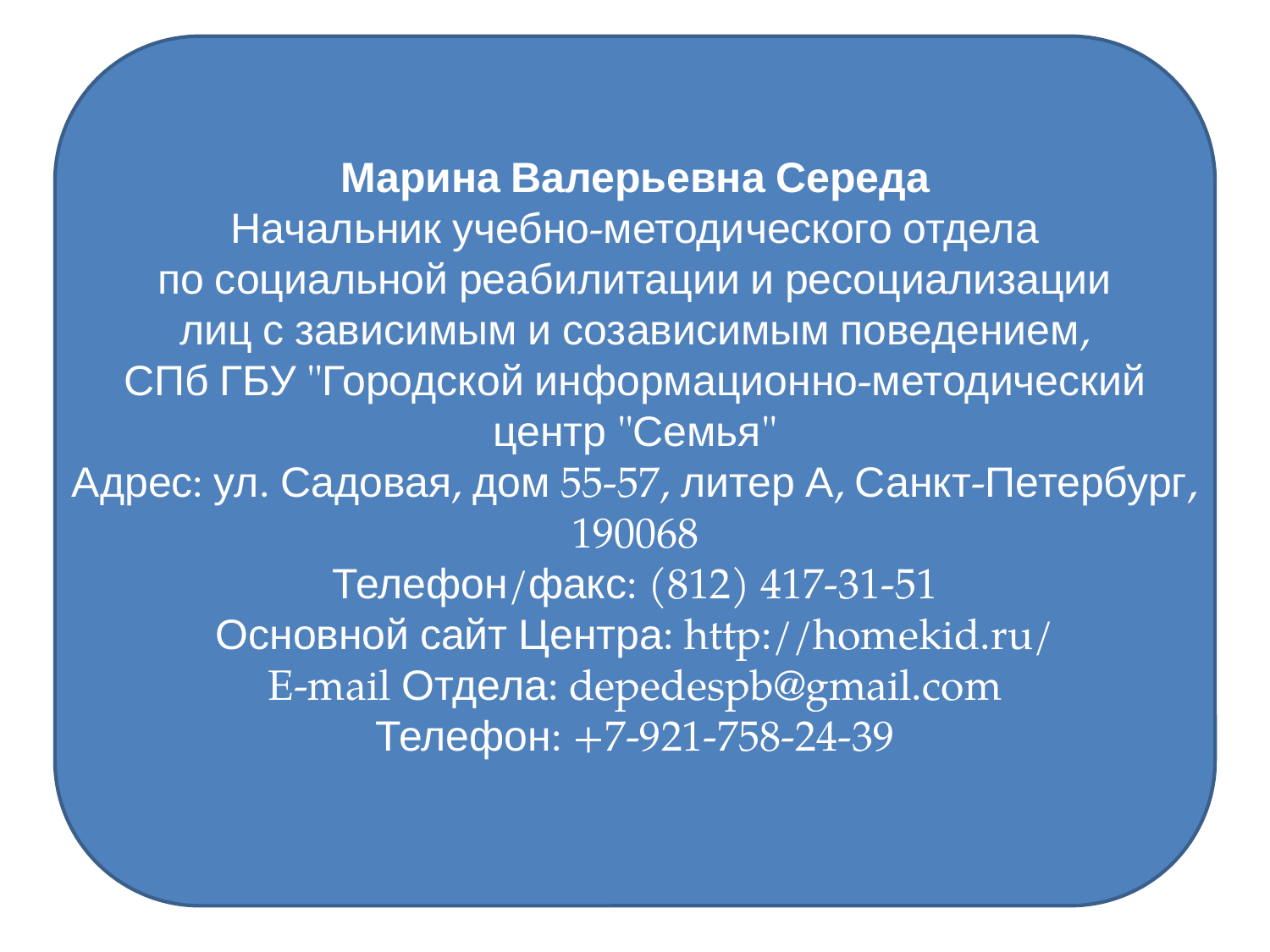

# Марина Валерьевна Середа Начальник учебно-методического отдела по социальной реабилитации и ресоциализации лиц с зависимым и созависимым поведением, СПб ГБУ "Городской информационно-методический центр "Семья" Адрес: ул. Садовая, дом 55-57, литер А, Санкт-Петербург, 190068 Телефон/факс: (812) 417-31-51 Основной сайт Центра: http://homekid.ru/ E-mail Отдела: depedespb@gmail.com Телефон: +7-921-758-24-39